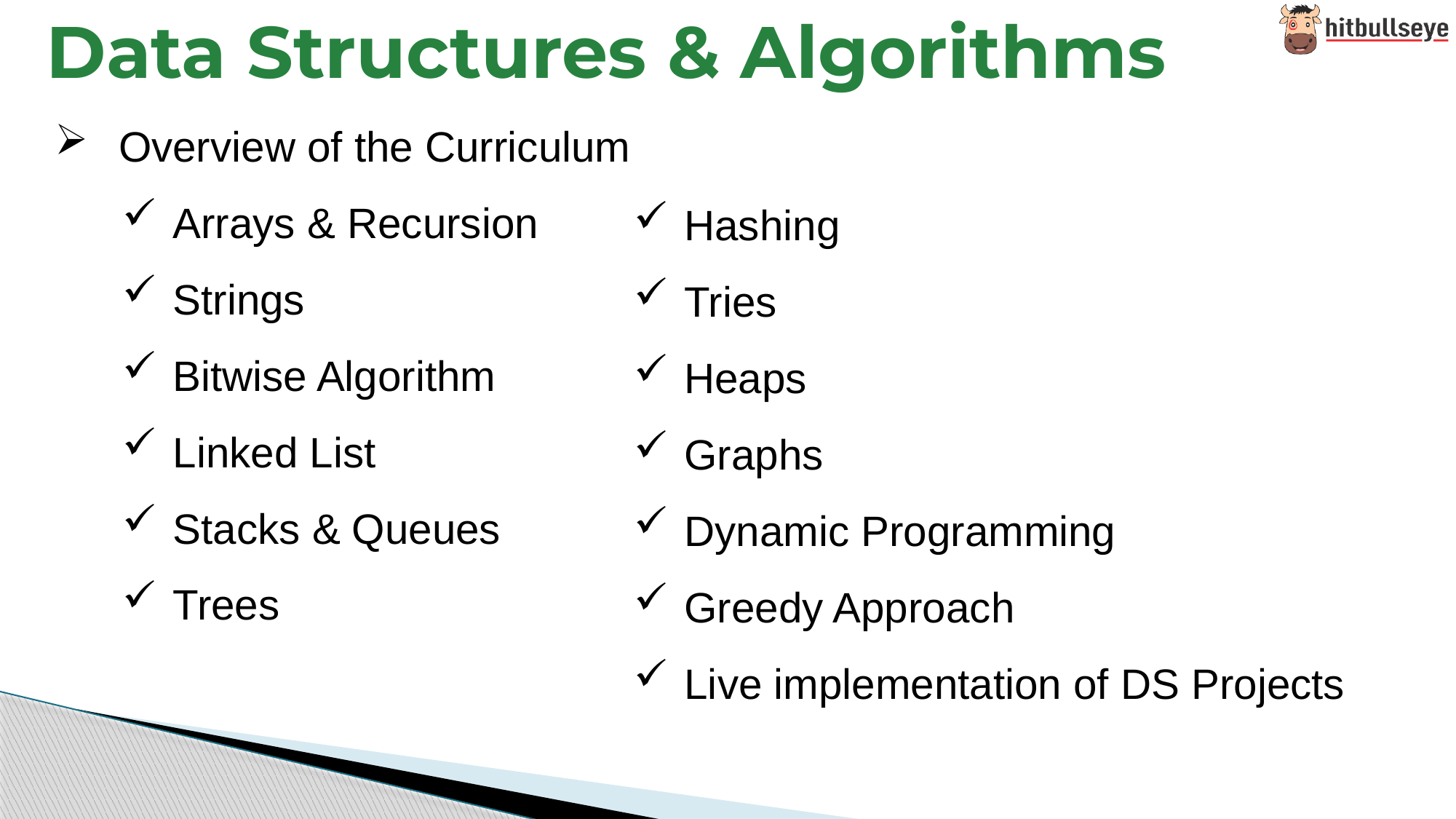

Data Structures & Algorithms
Overview of the Curriculum
Arrays & Recursion
Strings
Bitwise Algorithm
Linked List
Stacks & Queues
Trees
Hashing
Tries
Heaps
Graphs
Dynamic Programming
Greedy Approach
Live implementation of DS Projects